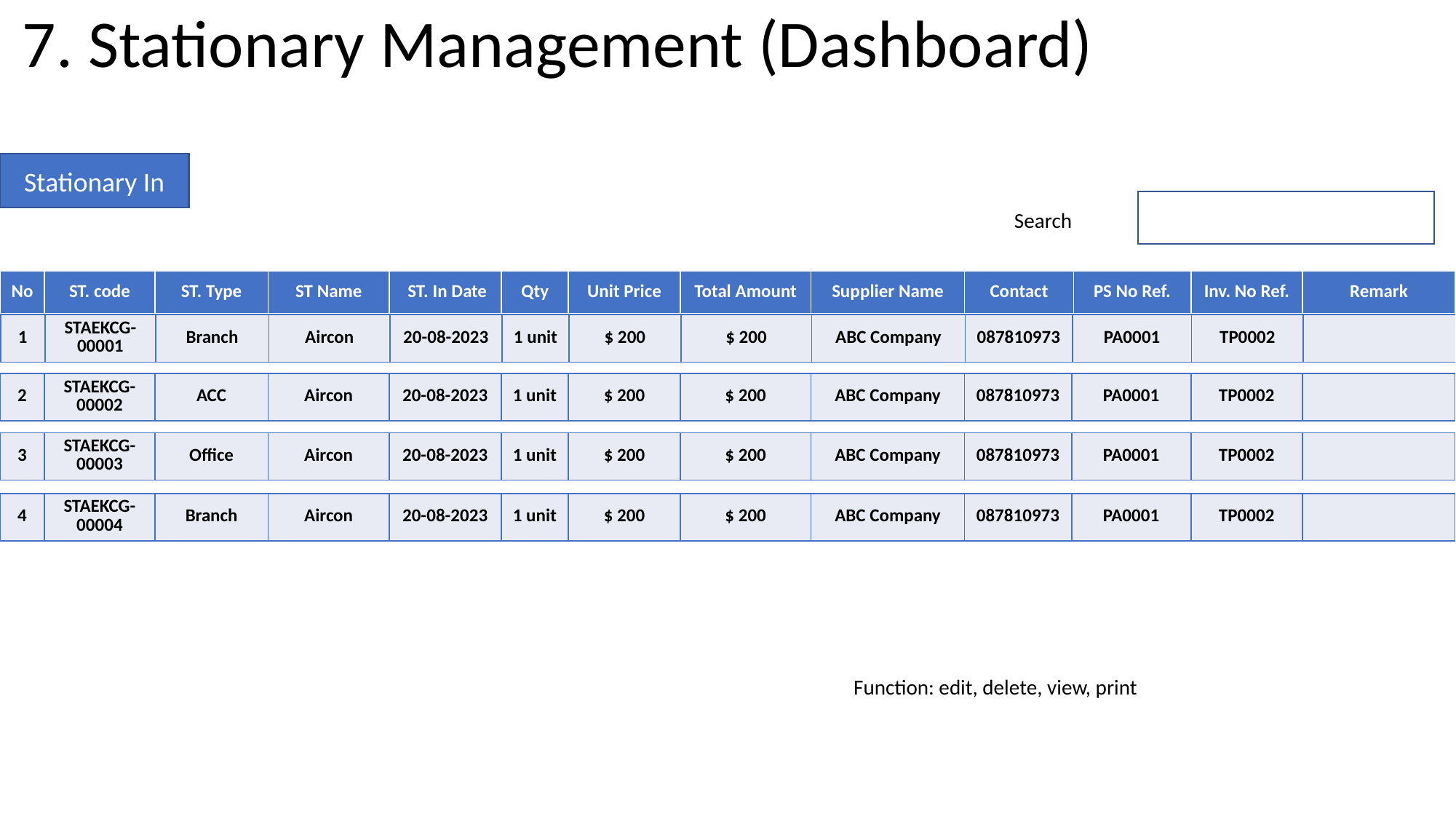

7. Stationary Management (Dashboard)
Stationary In

Search
| No | ST. code | ST. Type | ST Name | ST. In Date | Qty | Unit Price | Total Amount | Supplier Name | Contact | PS No Ref. | Inv. No Ref. | Remark |
| --- | --- | --- | --- | --- | --- | --- | --- | --- | --- | --- | --- | --- |
| 1 | STAEKCG-00001 | Branch | Aircon | 20-08-2023 | 1 unit | $ 200 | $ 200 | ABC Company | 087810973 | PA0001 | TP0002 |  |
| --- | --- | --- | --- | --- | --- | --- | --- | --- | --- | --- | --- | --- |
| 2 | STAEKCG-00002 | ACC | Aircon | 20-08-2023 | 1 unit | $ 200 | $ 200 | ABC Company | 087810973 | PA0001 | TP0002 |  |
| --- | --- | --- | --- | --- | --- | --- | --- | --- | --- | --- | --- | --- |
| 3 | STAEKCG-00003 | Office | Aircon | 20-08-2023 | 1 unit | $ 200 | $ 200 | ABC Company | 087810973 | PA0001 | TP0002 |  |
| --- | --- | --- | --- | --- | --- | --- | --- | --- | --- | --- | --- | --- |
| 4 | STAEKCG-00004 | Branch | Aircon | 20-08-2023 | 1 unit | $ 200 | $ 200 | ABC Company | 087810973 | PA0001 | TP0002 |  |
| --- | --- | --- | --- | --- | --- | --- | --- | --- | --- | --- | --- | --- |
Function: edit, delete, view, print